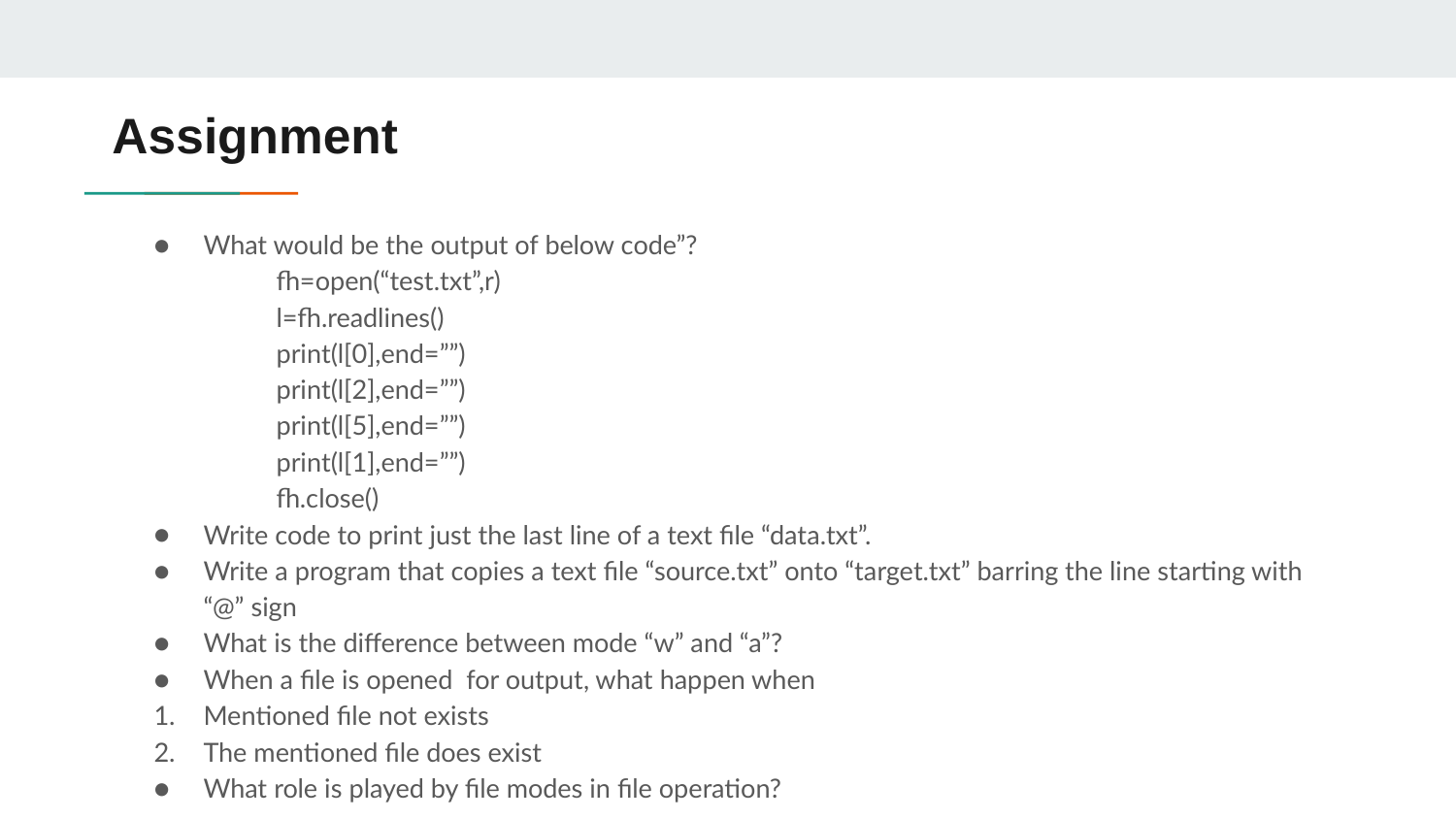

# Assignment
What would be the output of below code”?
fh=open(“test.txt”,r)
l=fh.readlines()
print(l[0],end=””)
print(l[2],end=””)
print(l[5],end=””)
print(l[1],end=””)
fh.close()
Write code to print just the last line of a text file “data.txt”.
Write a program that copies a text file “source.txt” onto “target.txt” barring the line starting with “@” sign
What is the difference between mode “w” and “a”?
When a file is opened  for output, what happen when
Mentioned file not exists
The mentioned file does exist
What role is played by file modes in file operation?